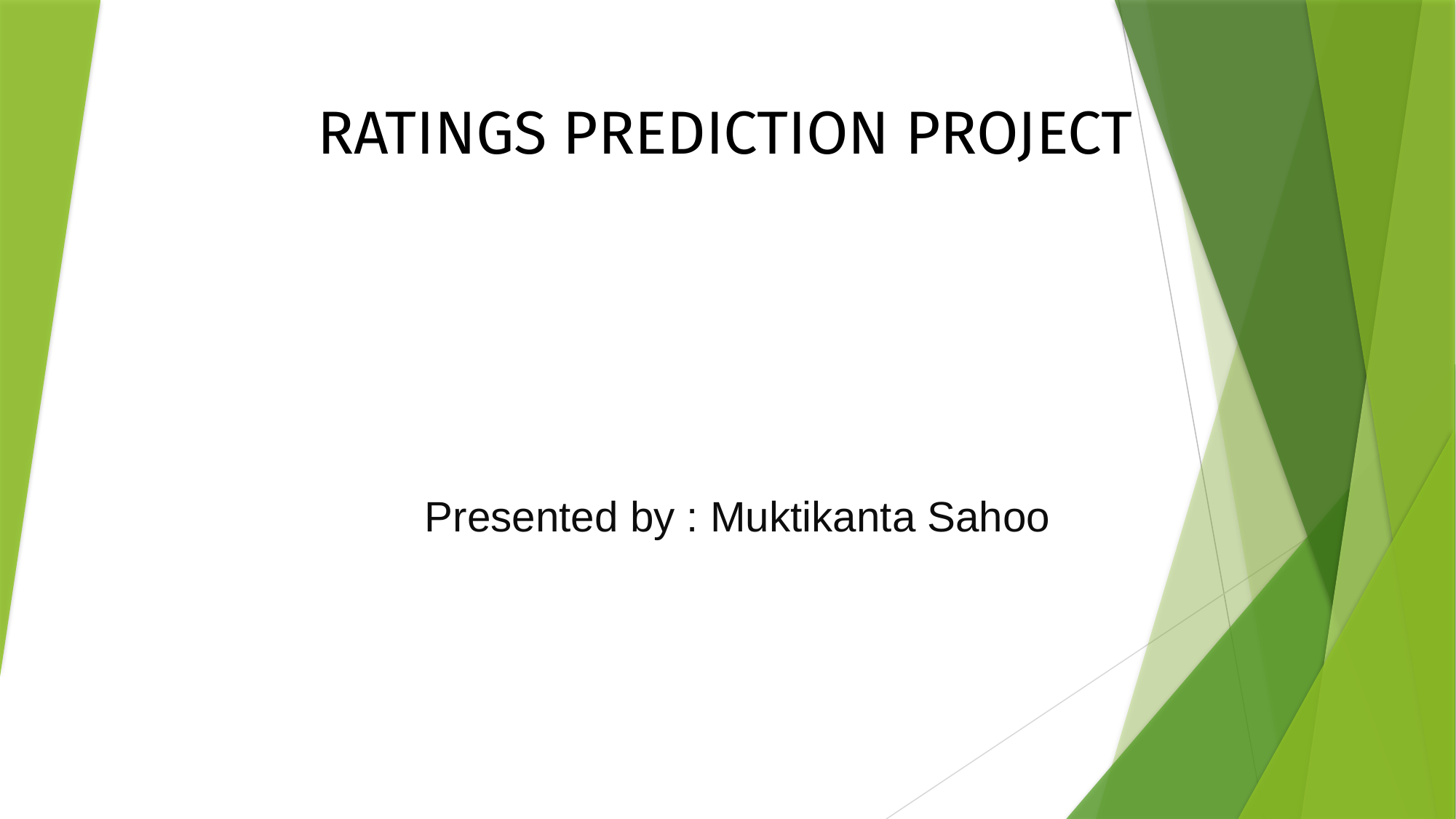

# RATINGS PREDICTION PROJECT
                Presented by : Muktikanta Sahoo